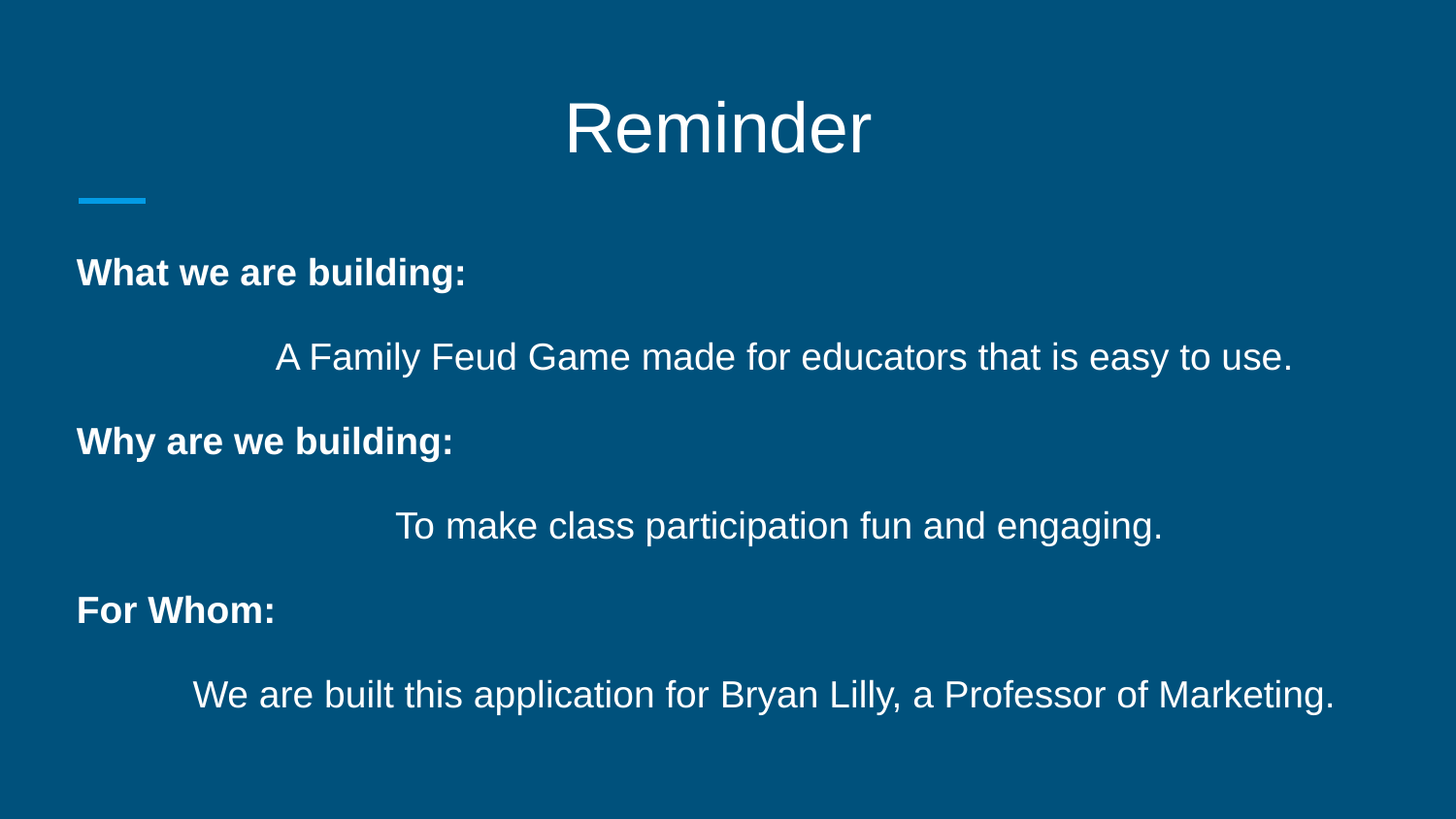

# Reminder
What we are building:

	A Family Feud Game made for educators that is easy to use.

Why are we building:

	To make class participation fun and engaging.

For Whom:

We are built this application for Bryan Lilly, a Professor of Marketing.